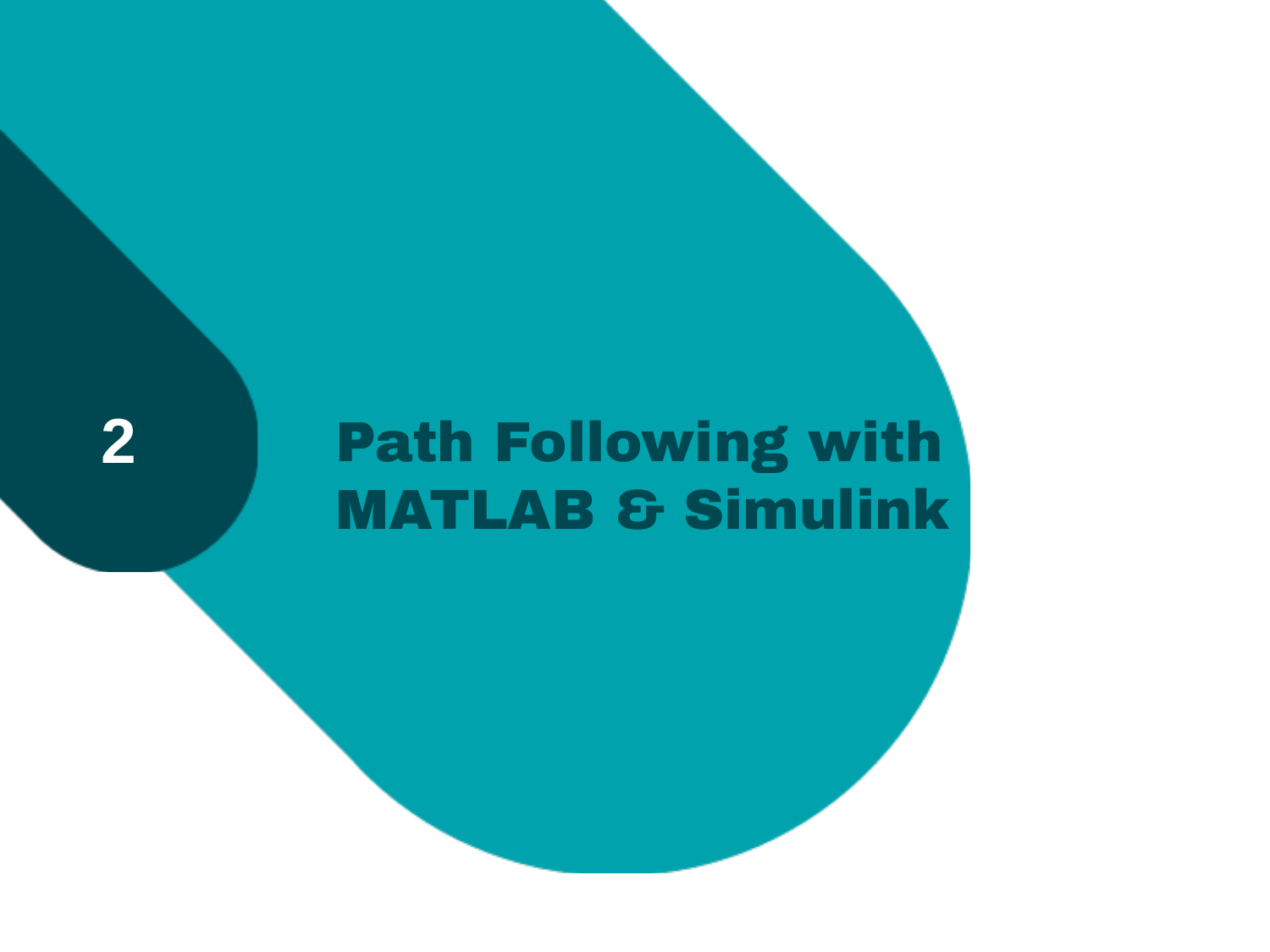

# Path Following with MATLAB & Simulink
2